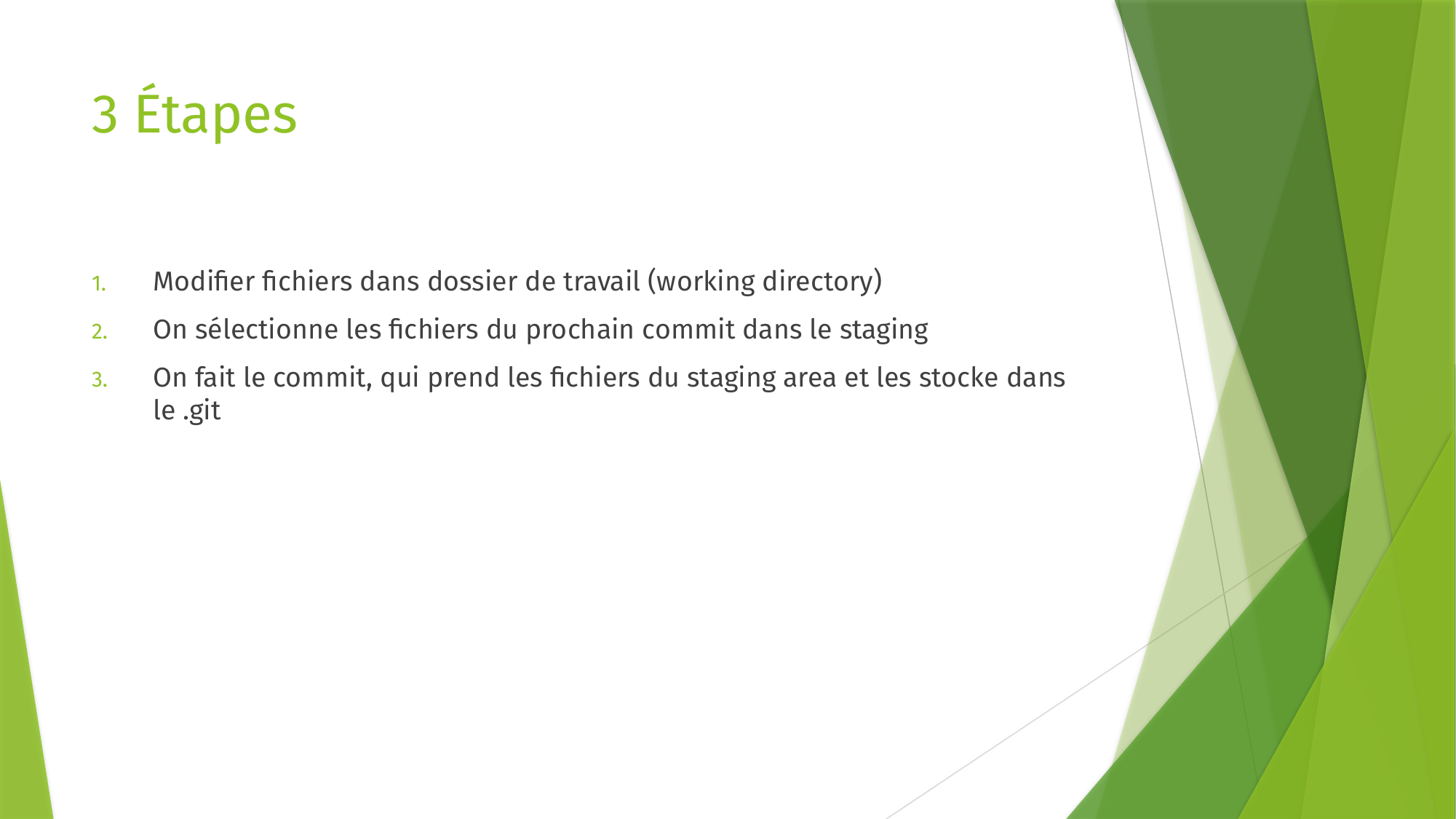

# 3 Étapes
Modifier fichiers dans dossier de travail (working directory)
On sélectionne les fichiers du prochain commit dans le staging
On fait le commit, qui prend les fichiers du staging area et les stocke dans le .git